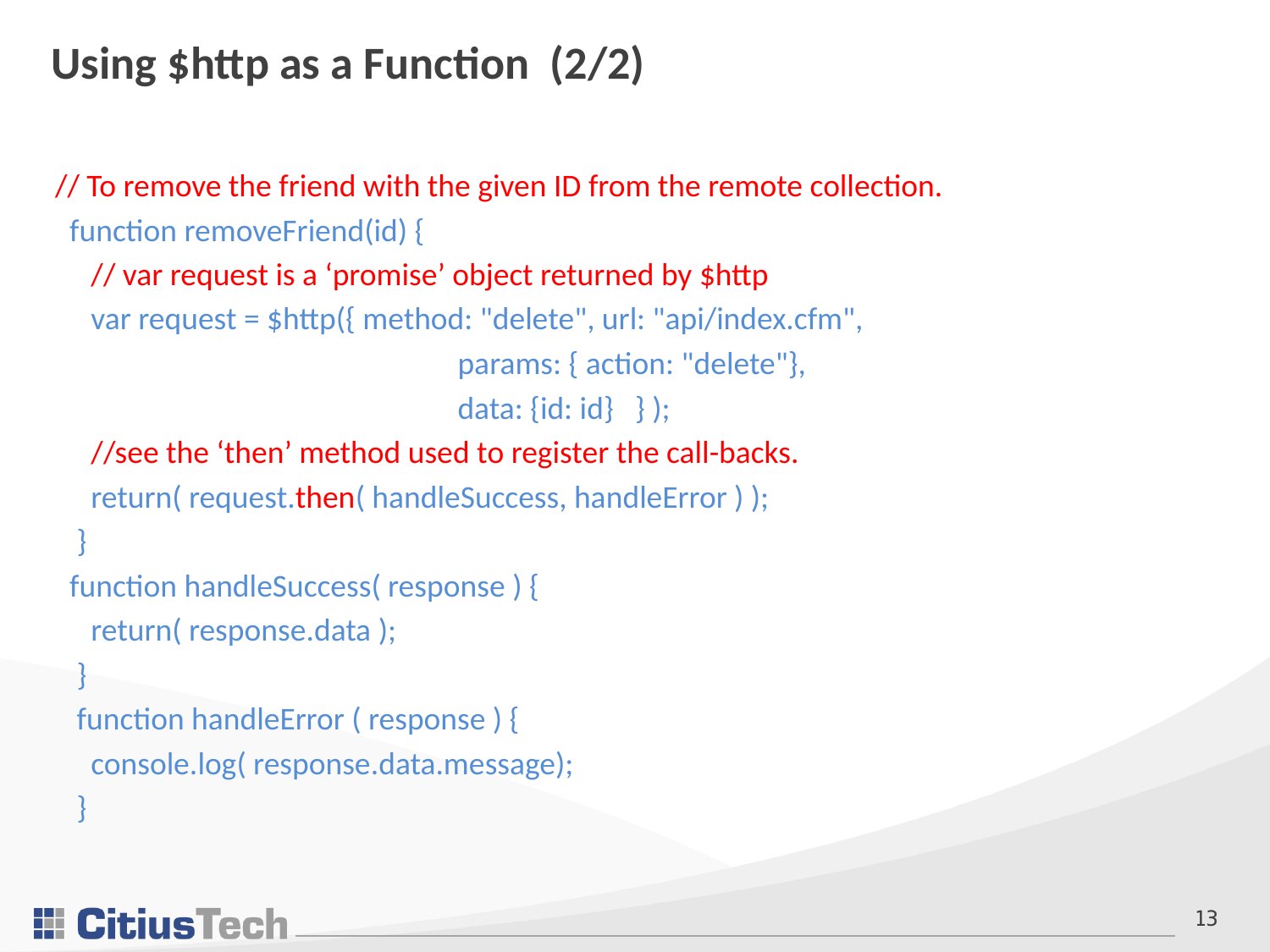

# Using $http as a Function  (2/2)
// To remove the friend with the given ID from the remote collection.
  function removeFriend(id) {
     // var request is a ‘promise’ object returned by $http
     var request = $http({ method: "delete", url: "api/index.cfm",
     			   params: { action: "delete"},
          			   data: {id: id}   } );
     //see the ‘then’ method used to register the call-backs.
     return( request.then( handleSuccess, handleError ) );
   }
  function handleSuccess( response ) {
     return( response.data );
   }
   function handleError ( response ) {
     console.log( response.data.message);
   }